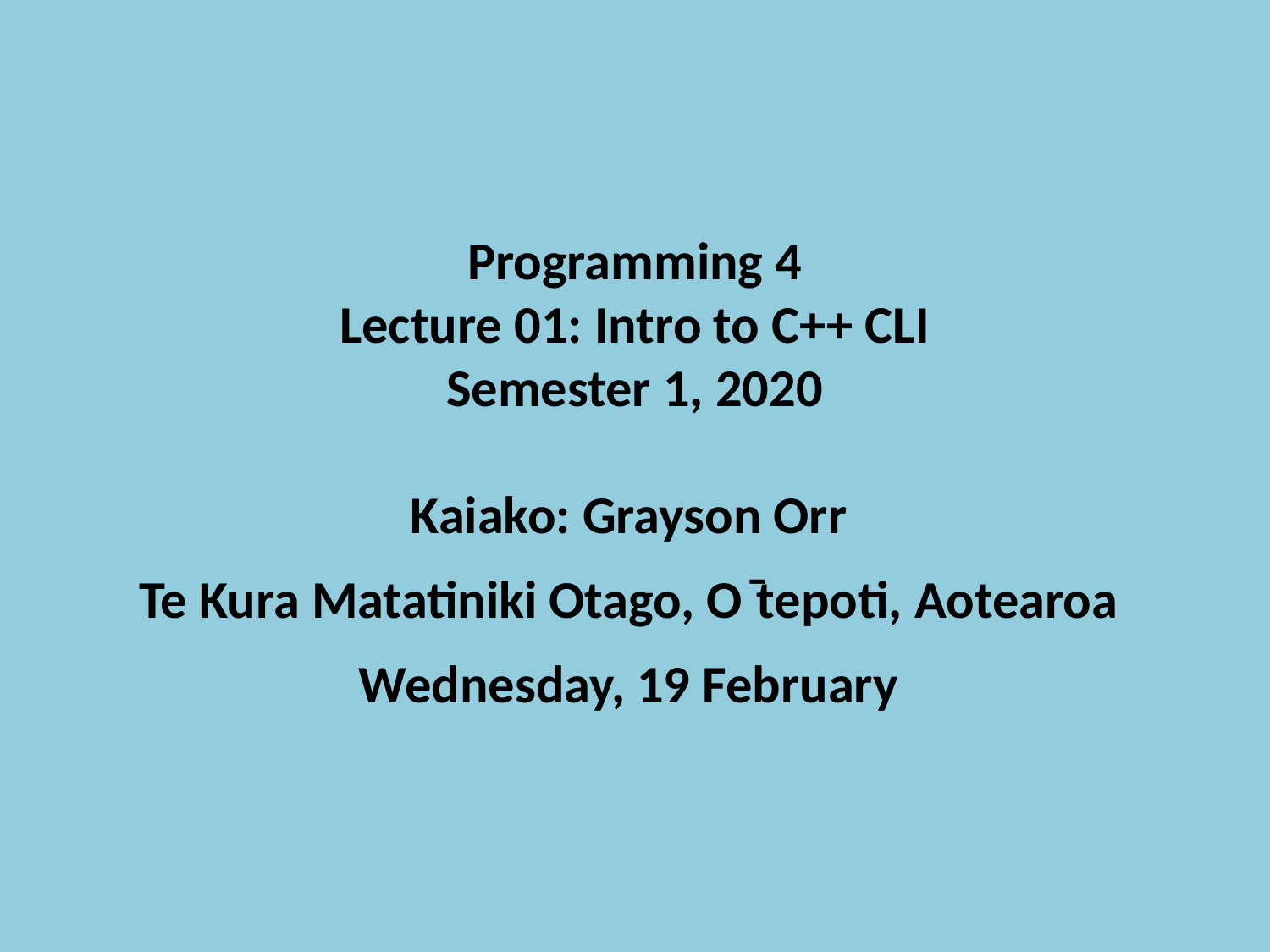

Programming 4
Lecture 01: Intro to C++ CLI
Semester 1, 2020

Kaiako: Grayson Orr

Te Kura Matatiniki Otago, O ̄tepoti, Aotearoa

Wednesday, 19 February